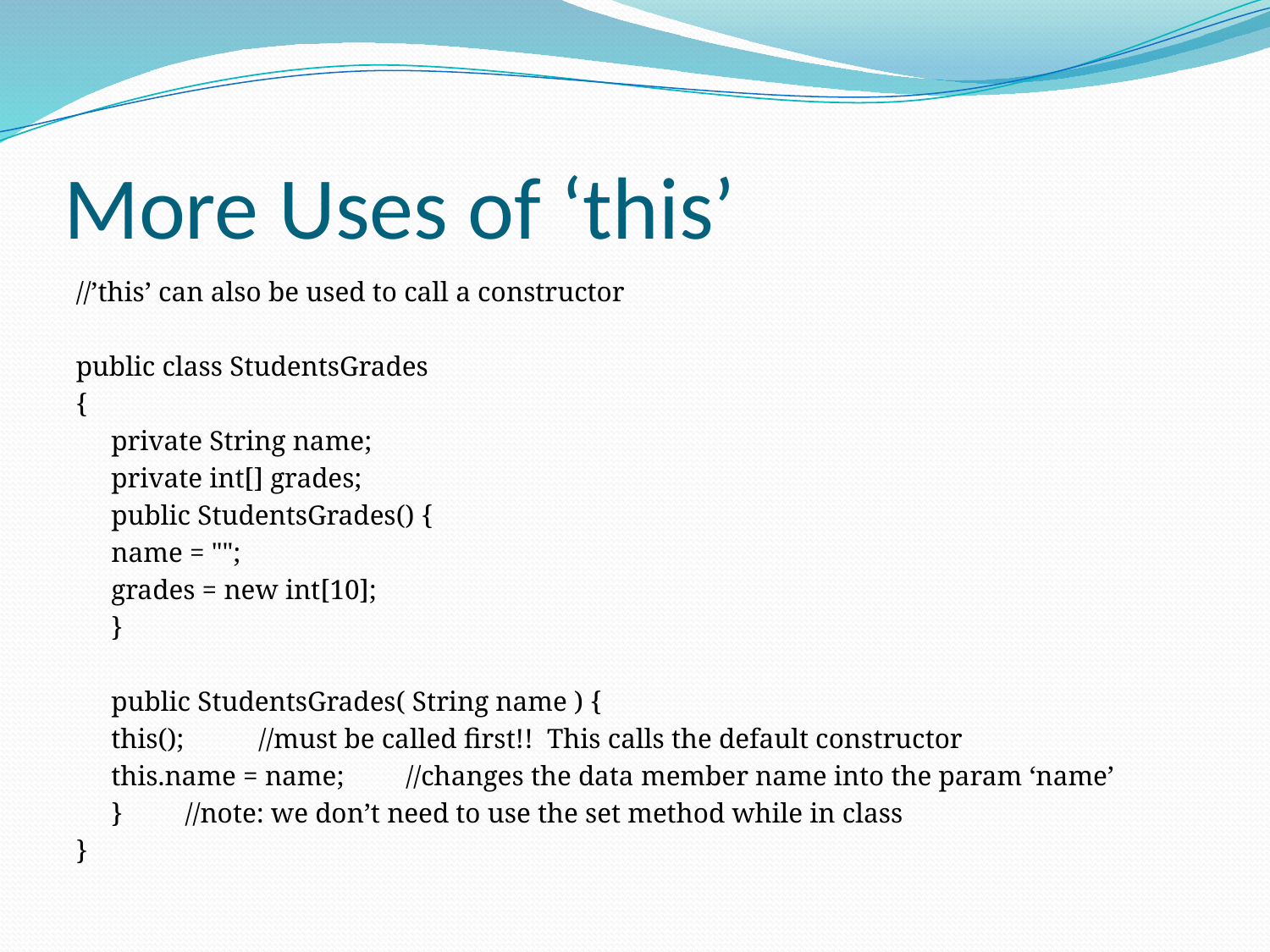

# More Uses of ‘this’
//’this’ can also be used to call a constructor

public class StudentsGrades
{
	private String name;
	private int[] grades;
	public StudentsGrades() {
		name = "";
		grades = new int[10];
	}

	public StudentsGrades( String name ) {
		this(); 		//must be called first!!  This calls the default constructor
		this.name = name;	//changes the data member name into the param ‘name’
	}			//note: we don’t need to use the set method while in class
}